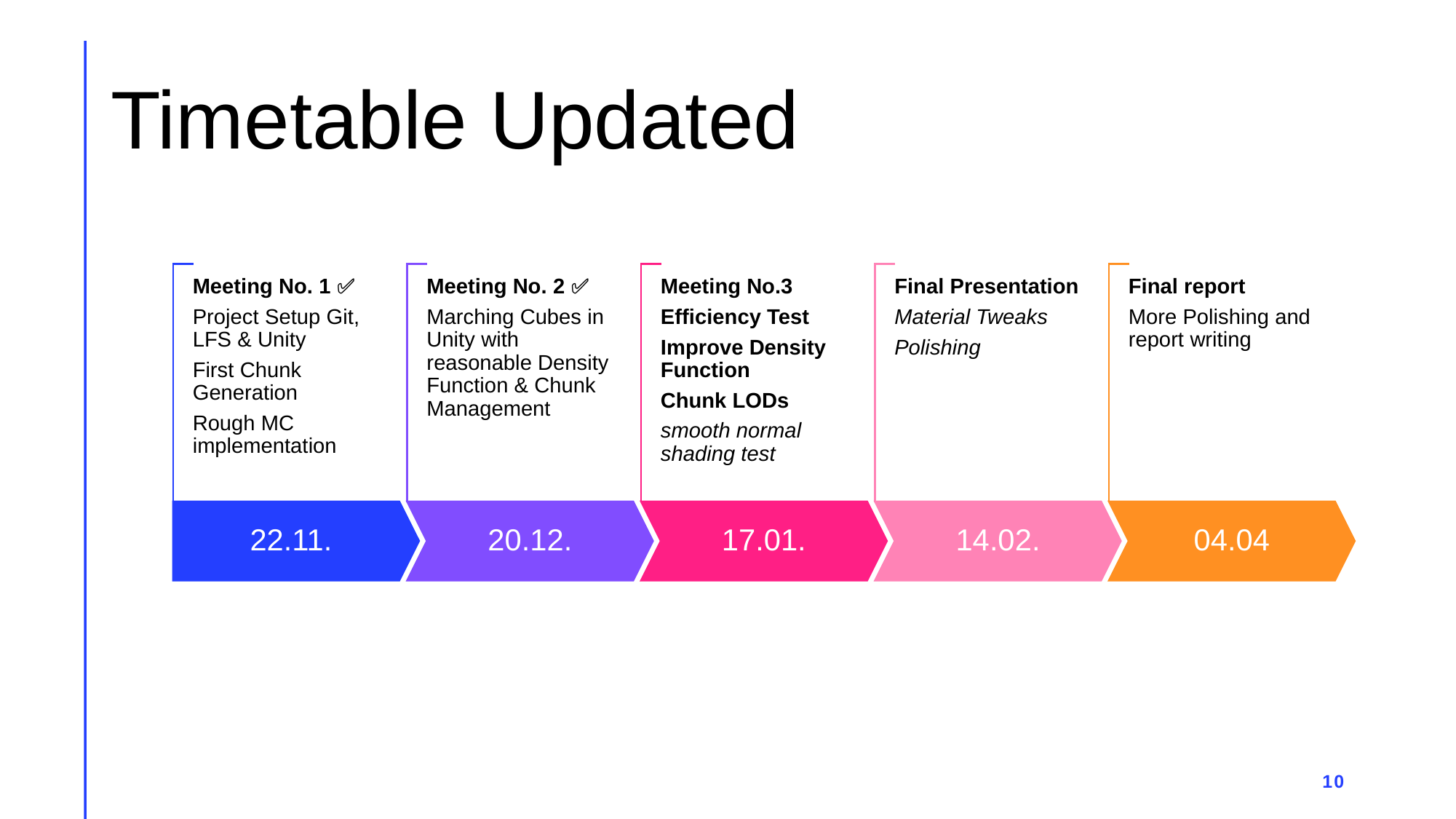

# Timetable Updated
22.11.
Meeting No. 1 ✅
Project Setup Git, LFS & Unity
First Chunk Generation
Rough MC implementation
20.12.
Meeting No. 2 ✅
Marching Cubes in Unity with reasonable Density Function & Chunk Management
17.01.
Meeting No.3
Efficiency Test
Improve Density Function
Chunk LODs
smooth normal shading test

14.02.
Final Presentation
Material Tweaks
Polishing

04.04
Final report
More Polishing and report writing
10